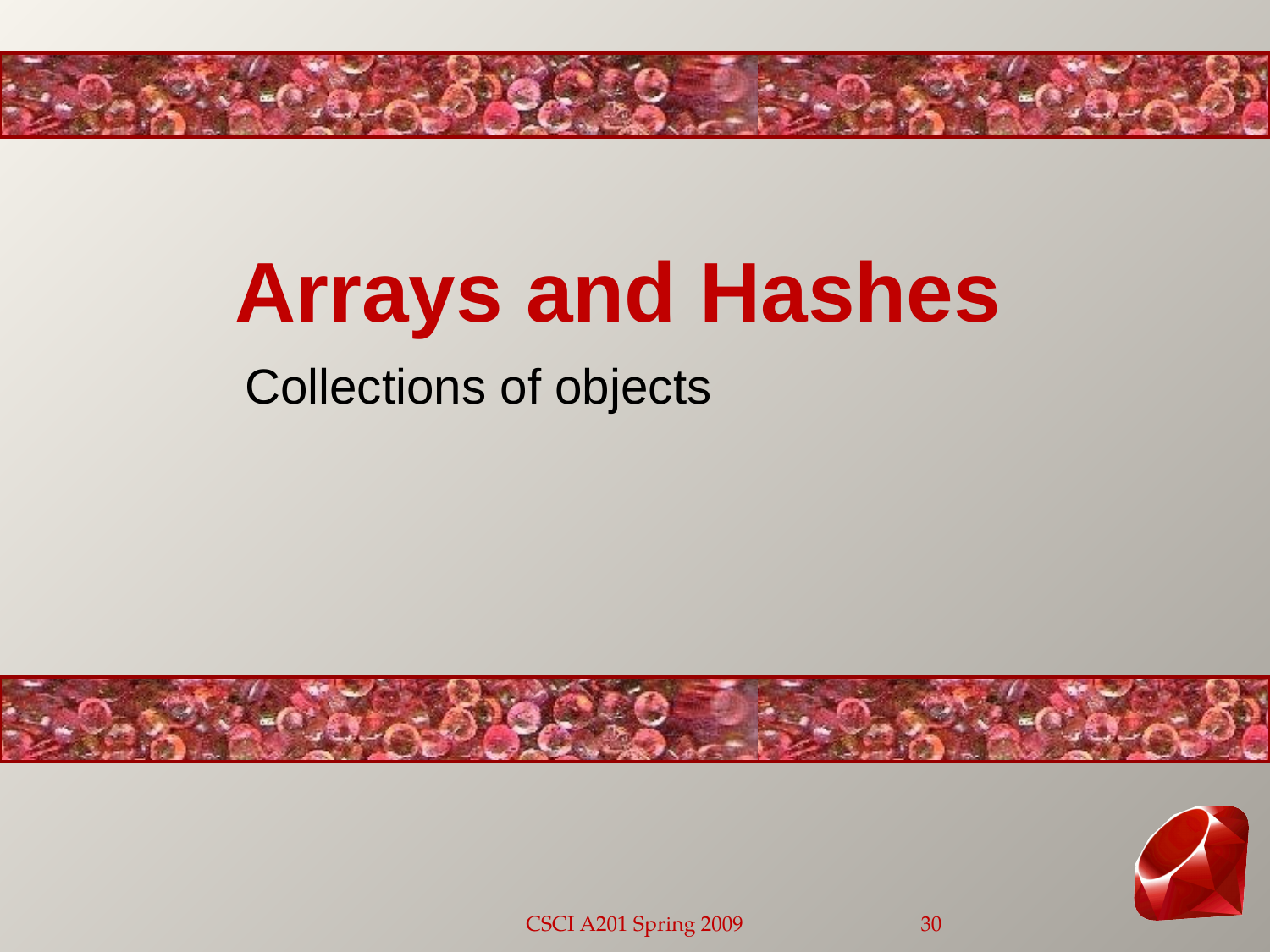

# Arrays and Hashes
Collections of objects

CSCI A201 Spring 2009
30